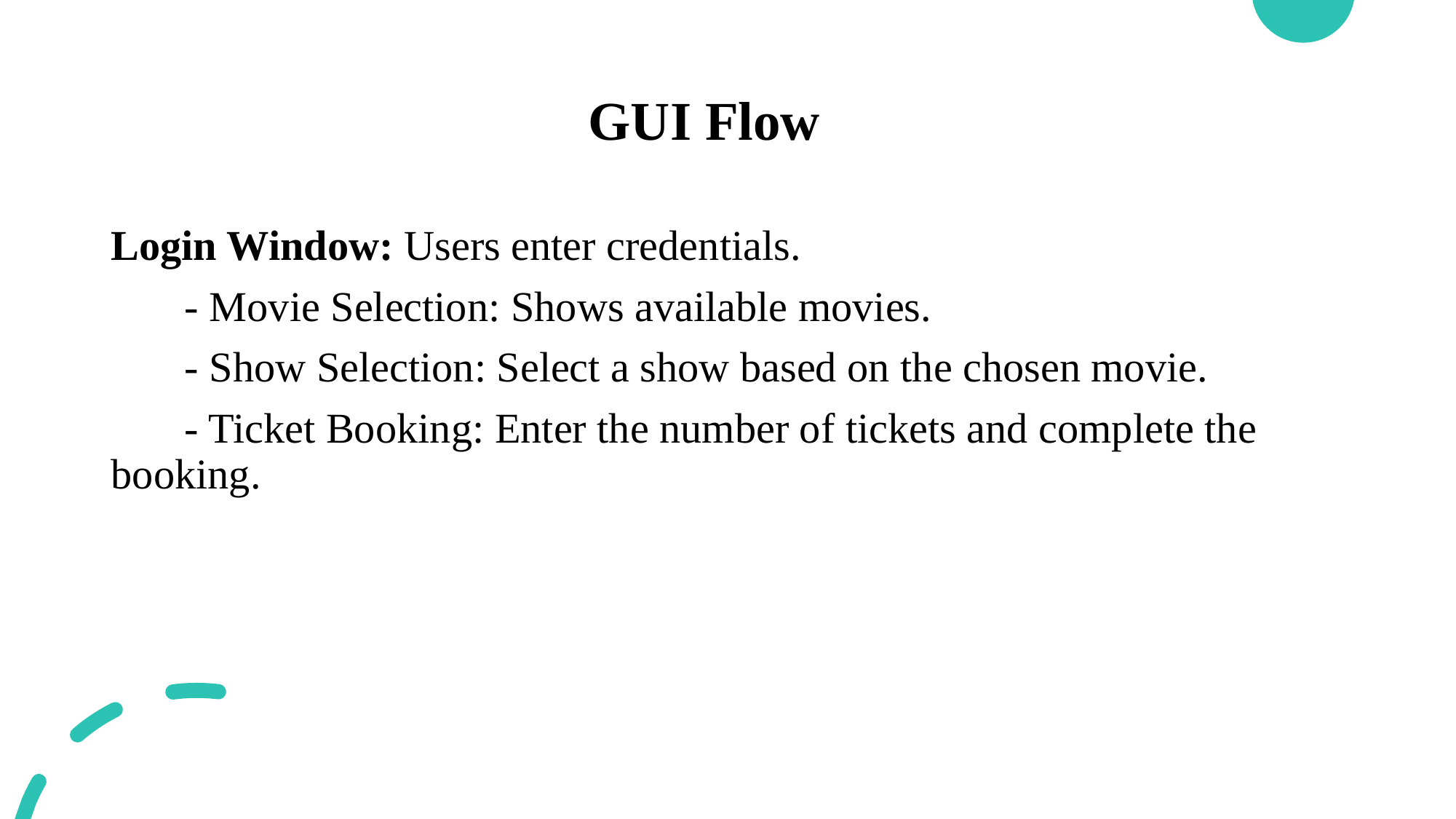

# GUI Flow
Login Window: Users enter credentials.
       - Movie Selection: Shows available movies.
       - Show Selection: Select a show based on the chosen movie.
       - Ticket Booking: Enter the number of tickets and complete the booking.